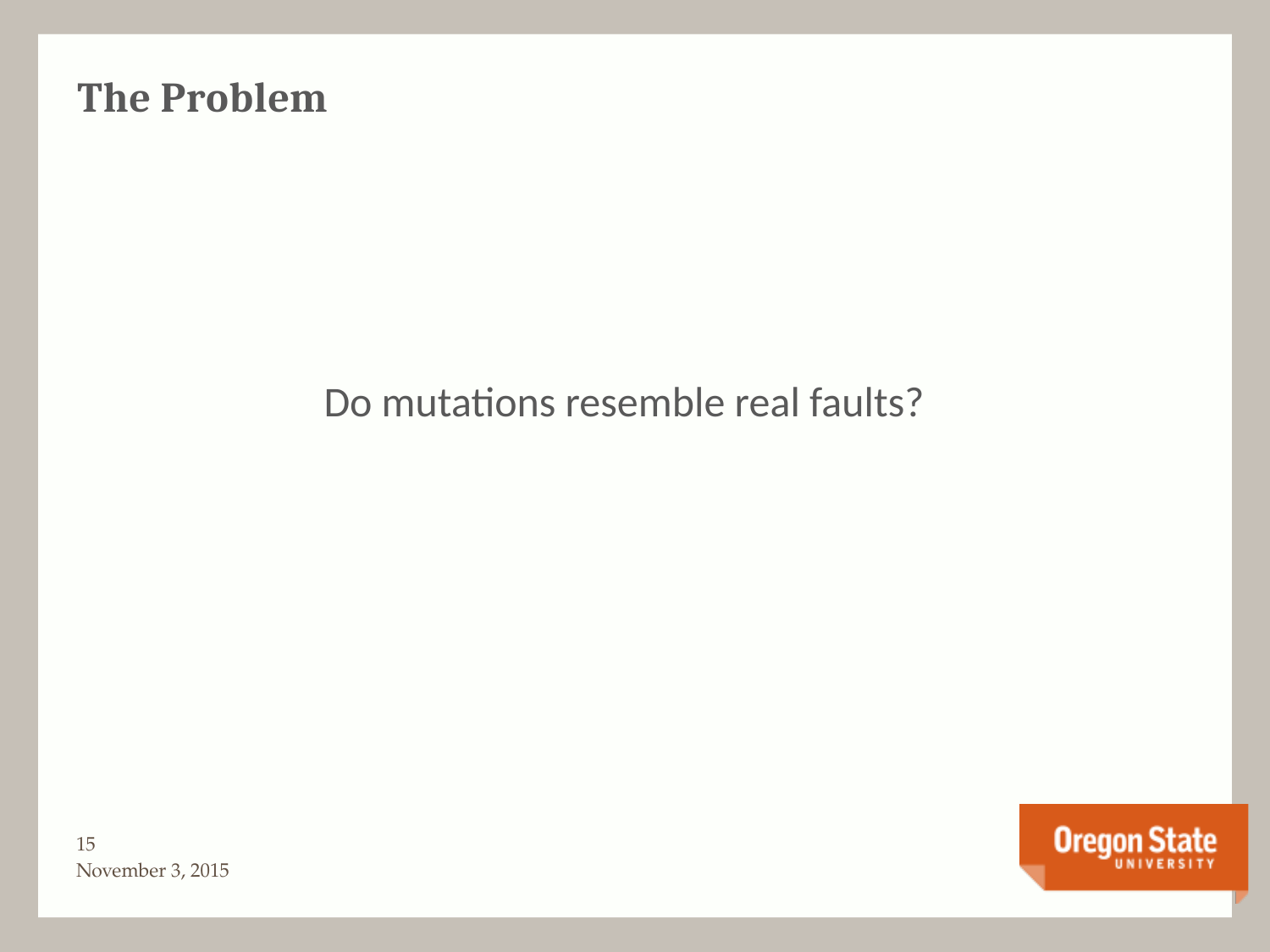

# The Problem

                          Do mutations resemble real faults?
15
November 3, 2015